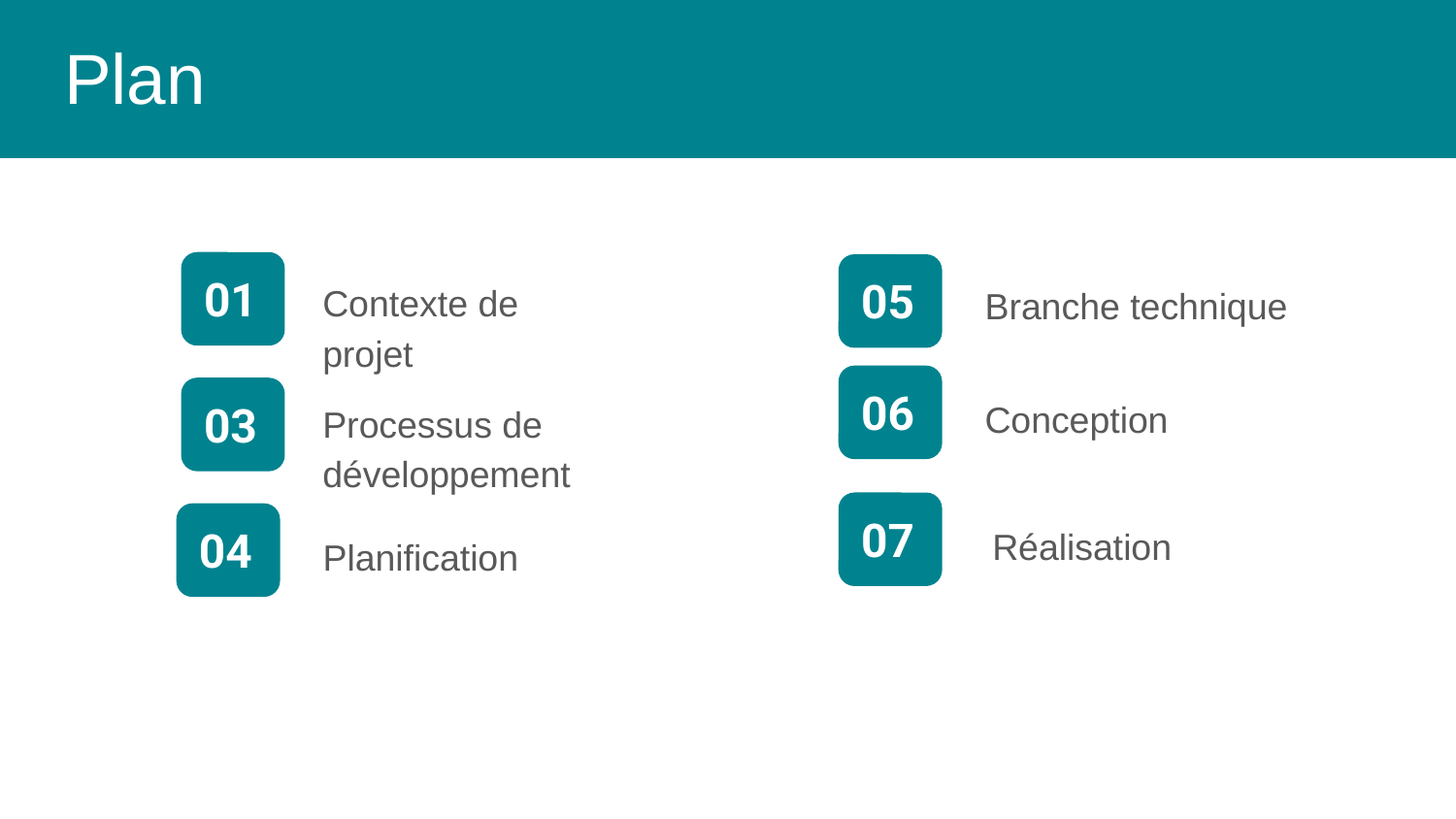

01
05
Contexte de projet
Branche technique

06
Conception

Processus de développement
03

07
Réalisation

04
Planification